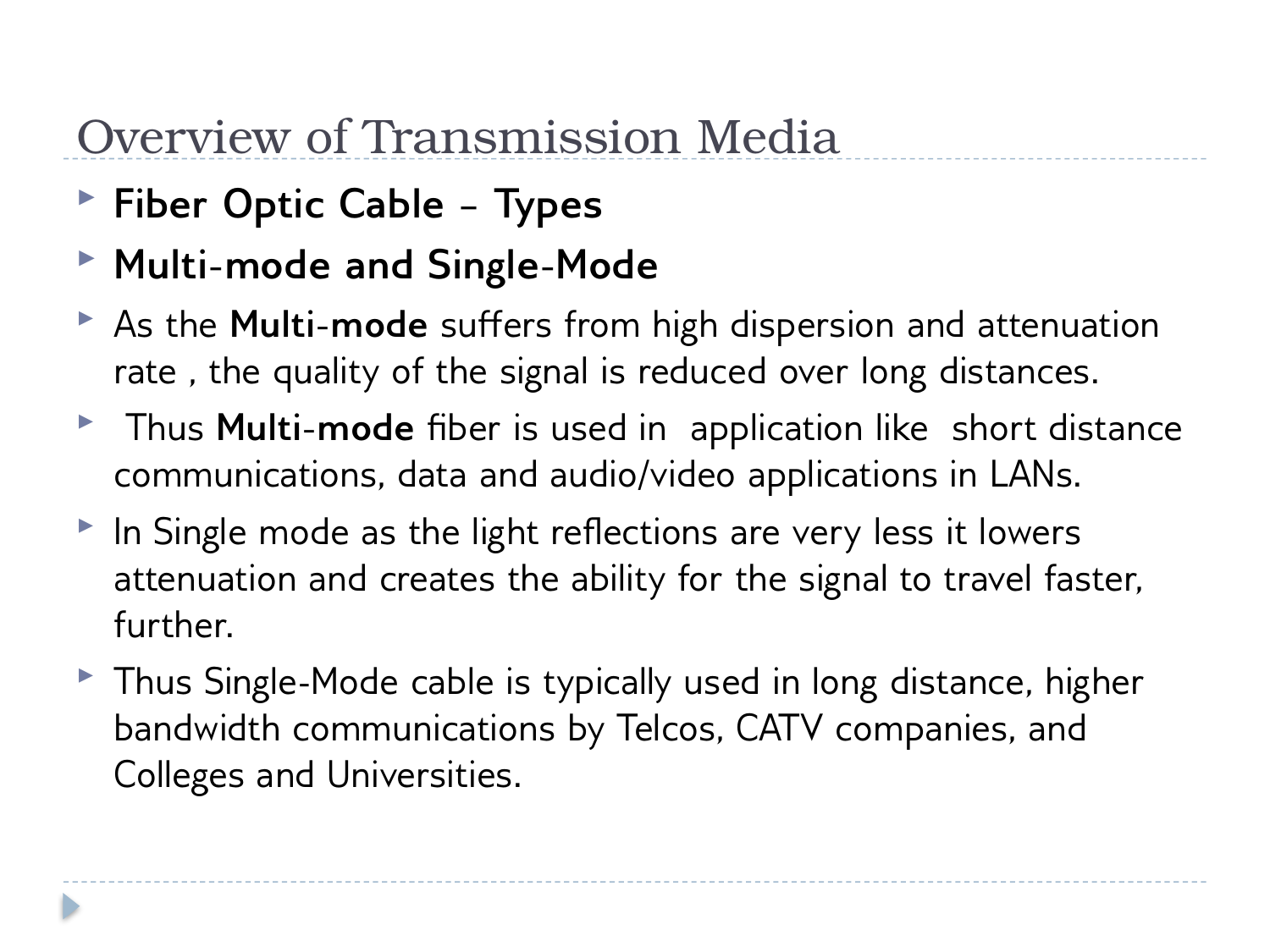

# Overview of Transmission Media
Fiber Optic Cable – Types
Multi-mode and Single-Mode
As the Multi-mode suffers from high dispersion and attenuation rate , the quality of the signal is reduced over long distances.
 Thus Multi-mode fiber is used in  application like  short distance communications, data and audio/video applications in LANs.
In Single mode as the light reflections are very less it lowers attenuation and creates the ability for the signal to travel faster, further.
Thus Single-Mode cable is typically used in long distance, higher bandwidth communications by Telcos, CATV companies, and Colleges and Universities.